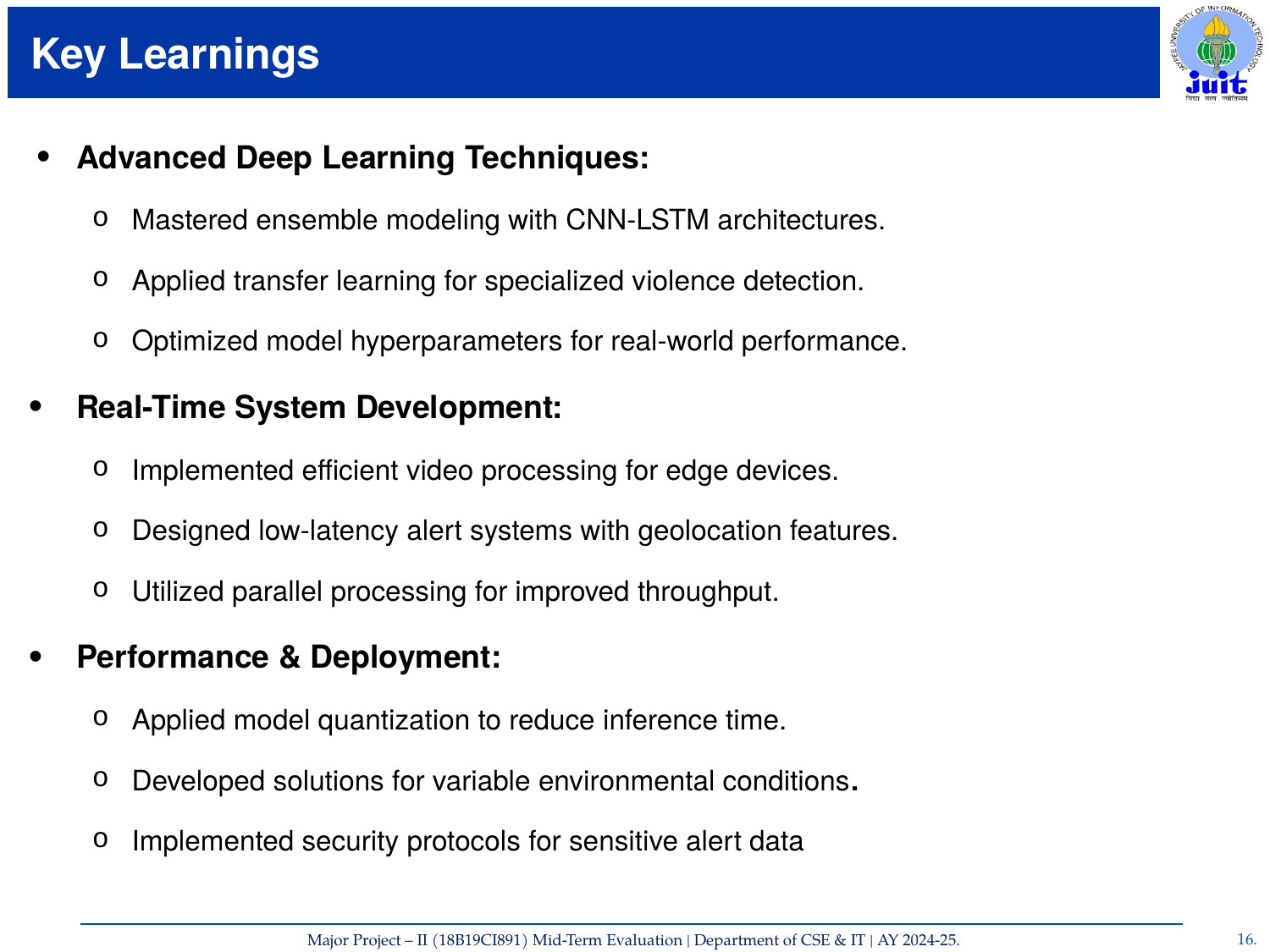

# Key Learnings
Advanced Deep Learning Techniques:
Mastered ensemble modeling with CNN-LSTM architectures.
Applied transfer learning for specialized violence detection.
Optimized model hyperparameters for real-world performance.
Real-Time System Development:
Implemented efficient video processing for edge devices.
Designed low-latency alert systems with geolocation features.
Utilized parallel processing for improved throughput.
Performance & Deployment:
Applied model quantization to reduce inference time.
Developed solutions for variable environmental conditions.
Implemented security protocols for sensitive alert data